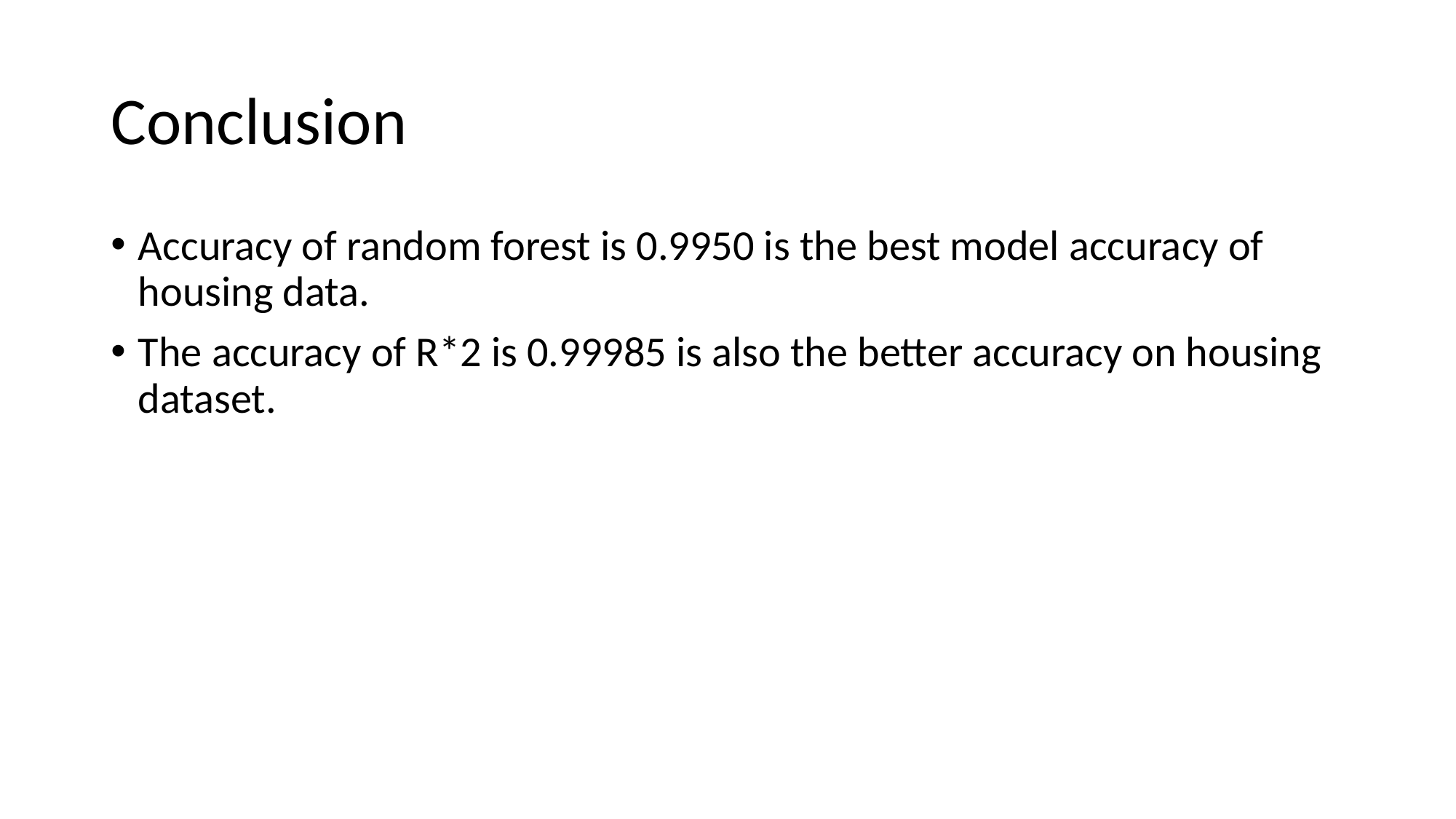

# Conclusion
Accuracy of random forest is 0.9950 is the best model accuracy of housing data.
The accuracy of R*2 is 0.99985 is also the better accuracy on housing dataset.